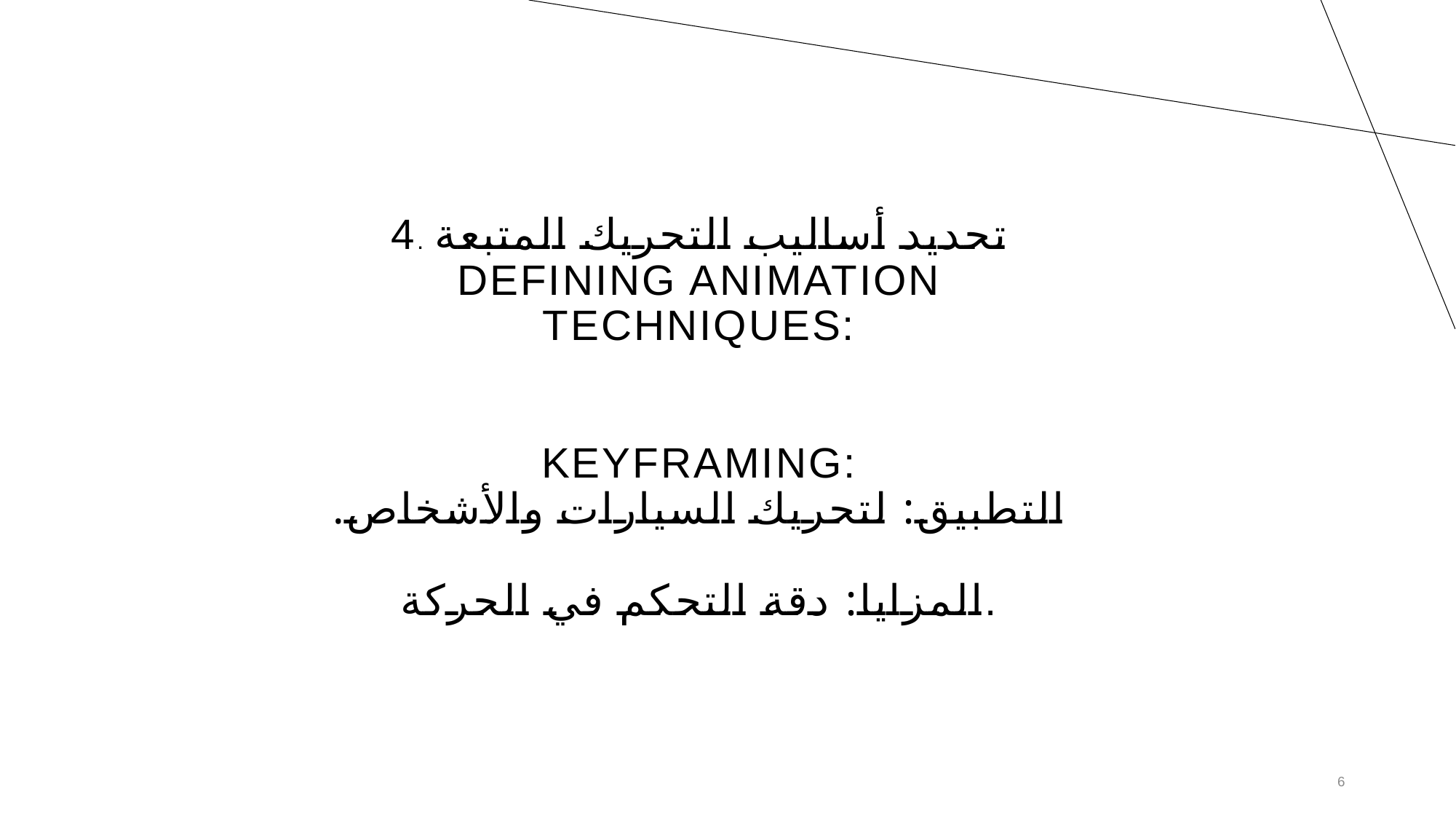

# 4. تحديد أساليب التحريك المتبعة Defining Animation Techniques: Keyframing: التطبيق: لتحريك السيارات والأشخاص. المزايا: دقة التحكم في الحركة.
6